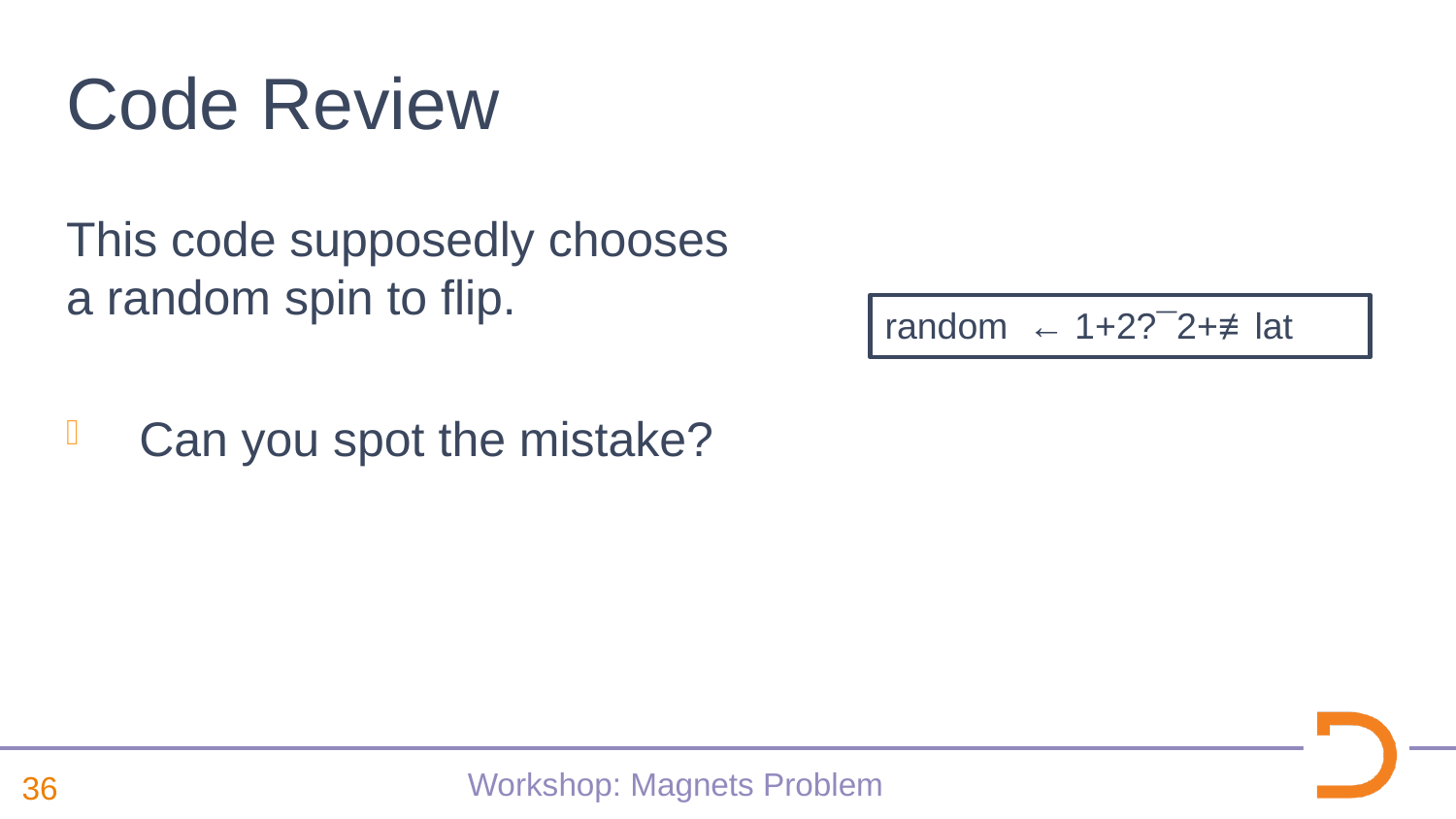

# Code Review
This code supposedly chooses a random spin to flip.

Can you spot the mistake?
random  ← 1+2?¯2+≢lat